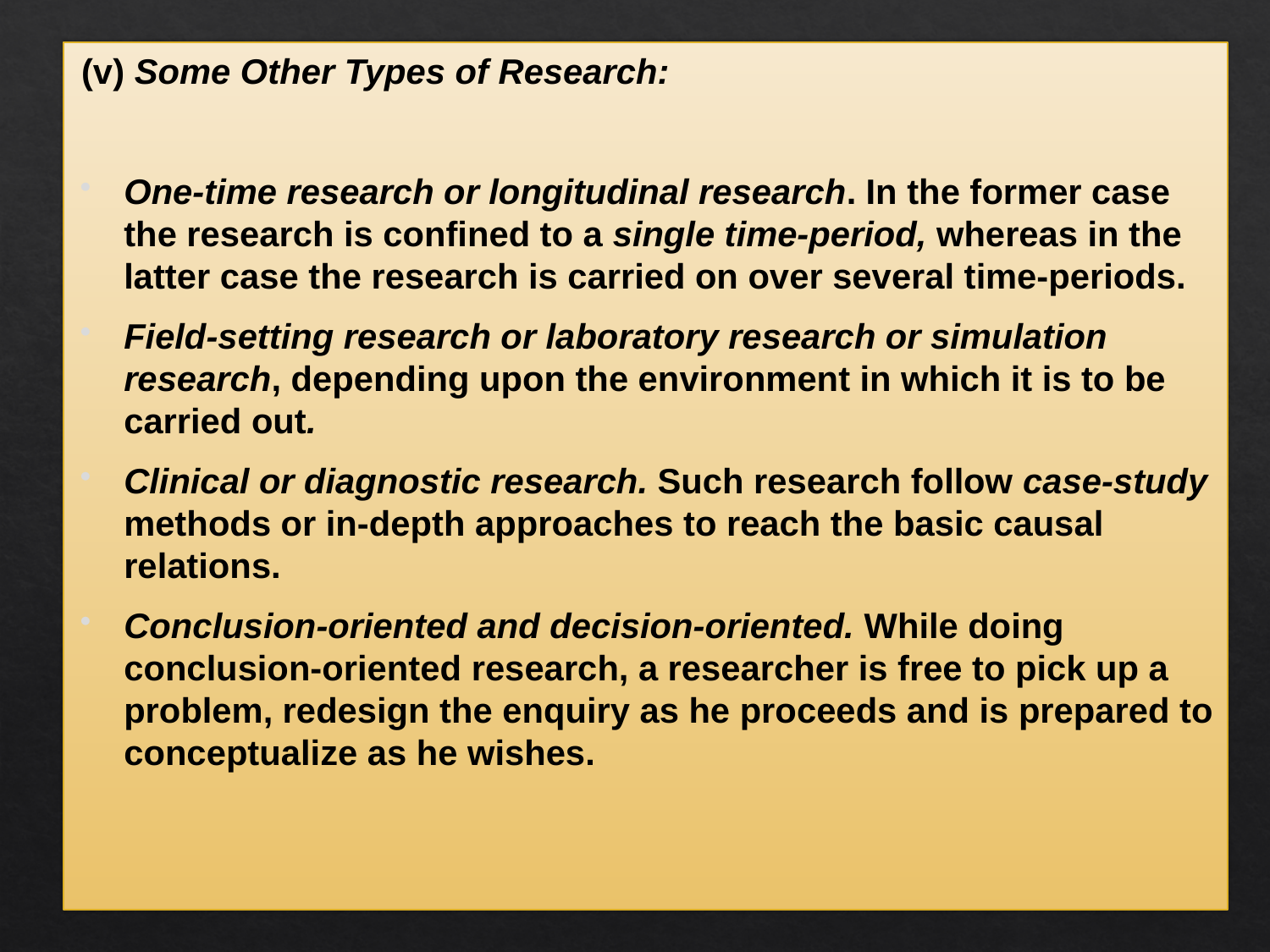

(v) Some Other Types of Research:

One-time research or longitudinal research. In the former case the research is confined to a single time-period, whereas in the latter case the research is carried on over several time-periods.
Field-setting research or laboratory research or simulation research, depending upon the environment in which it is to be carried out.
Clinical or diagnostic research. Such research follow case-study methods or in-depth approaches to reach the basic causal relations.
Conclusion-oriented and decision-oriented. While doing conclusion-oriented research, a researcher is free to pick up a problem, redesign the enquiry as he proceeds and is prepared to conceptualize as he wishes.